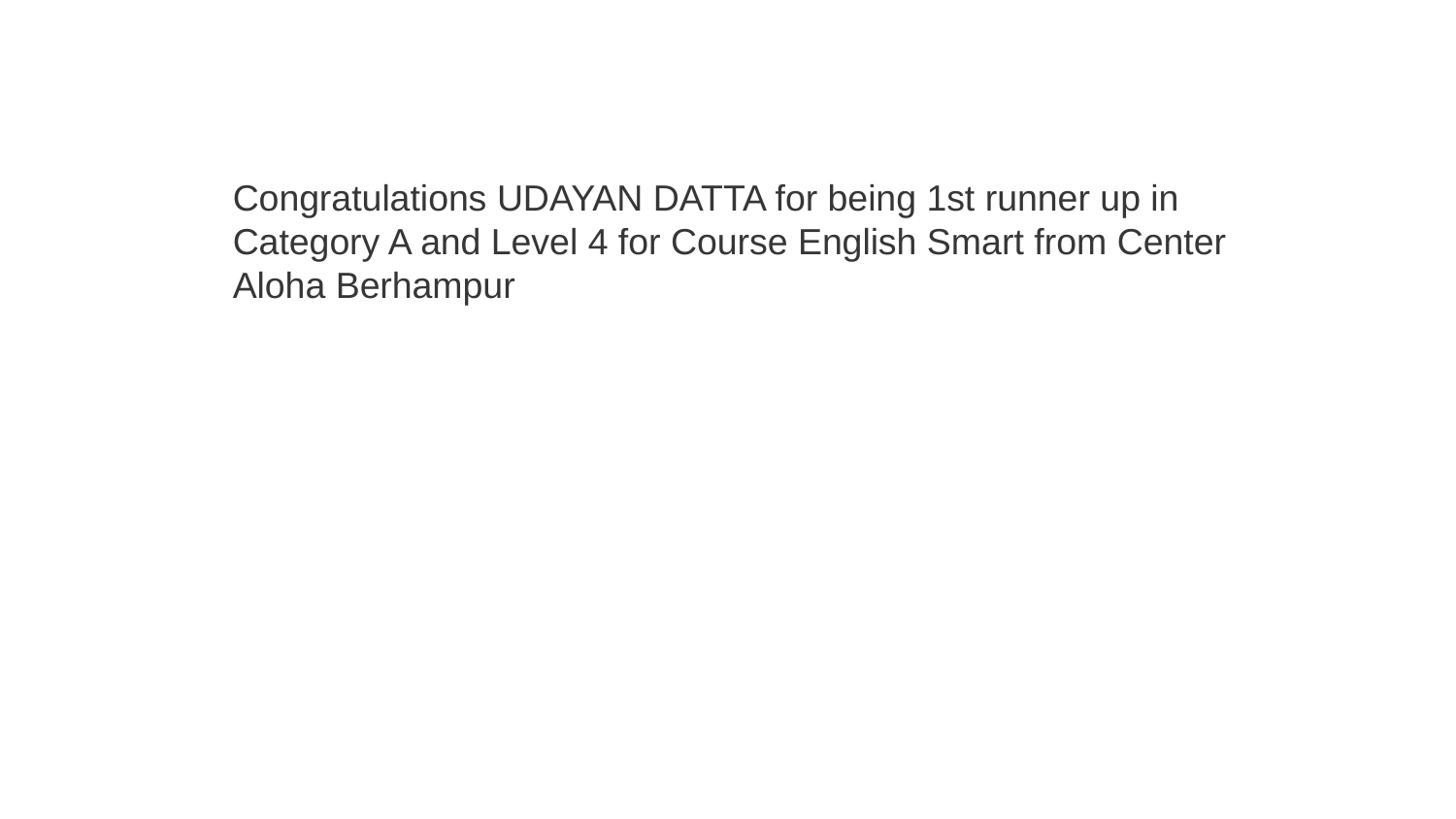

Congratulations UDAYAN DATTA for being 1st runner up in Category A and Level 4 for Course English Smart from Center Aloha Berhampur